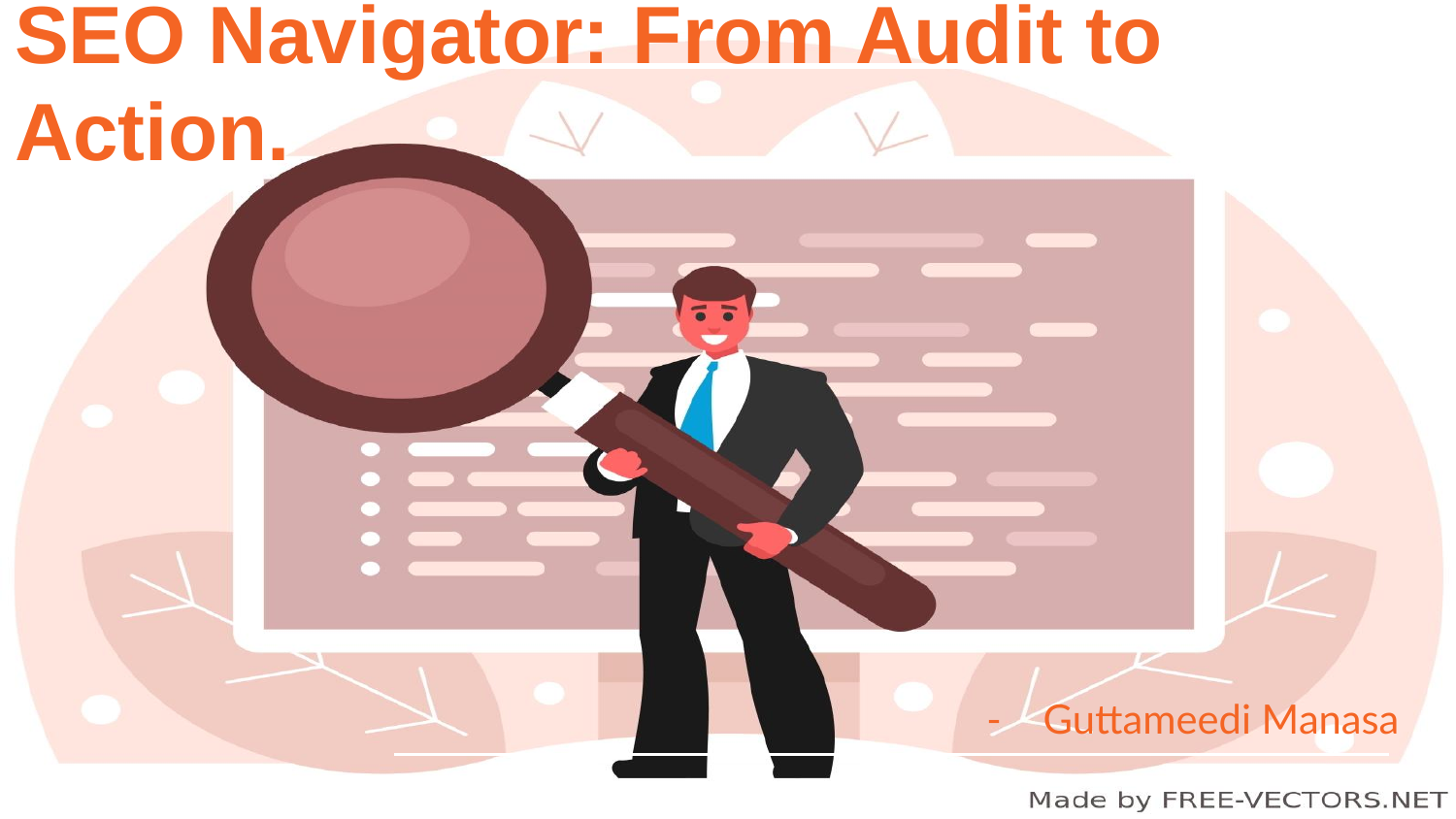

# SEO Navigator: From Audit to Action.
Guttameedi Manasa